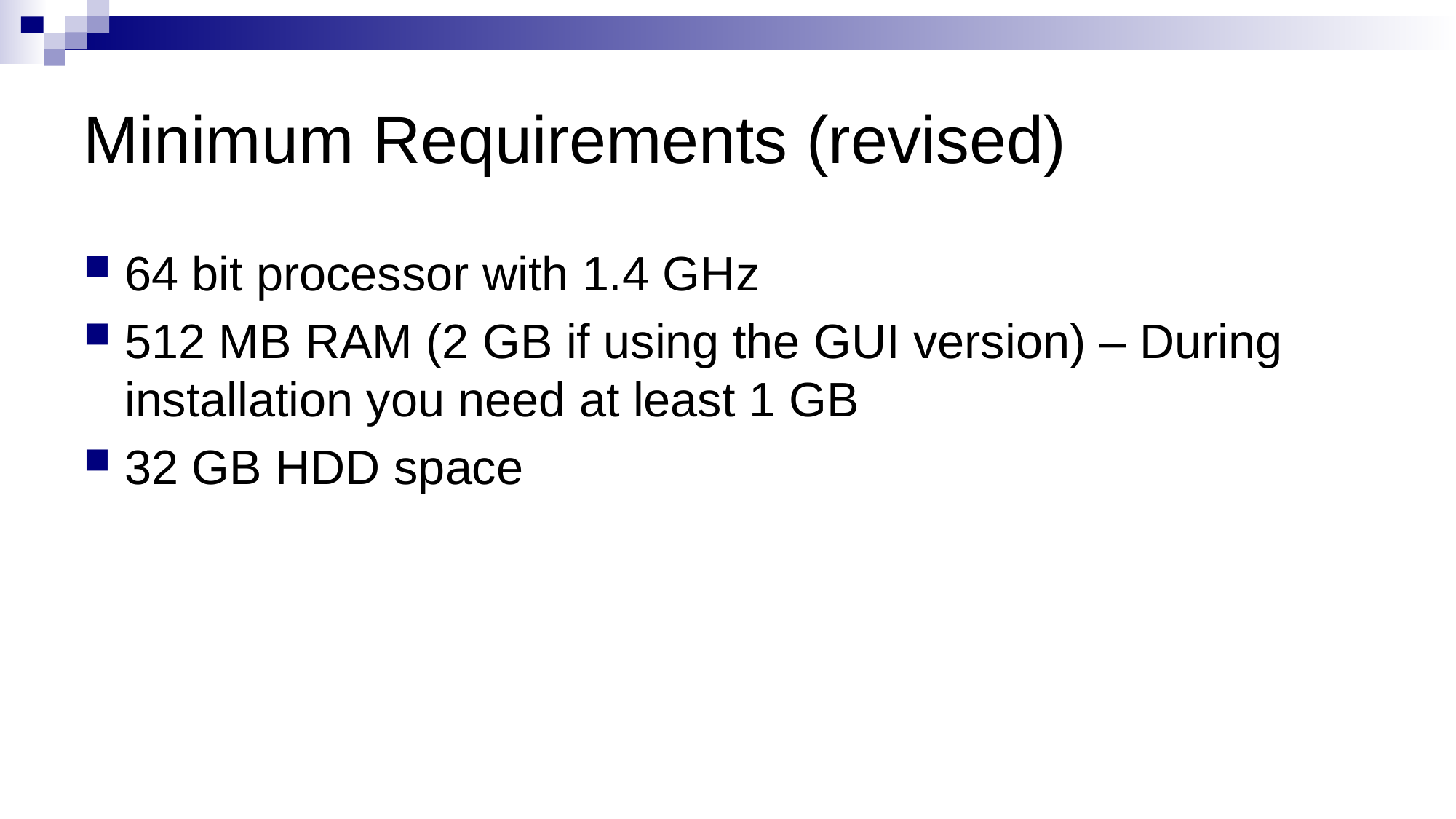

# Minimum Requirements (revised)
64 bit processor with 1.4 GHz
512 MB RAM (2 GB if using the GUI version) – During installation you need at least 1 GB
32 GB HDD space